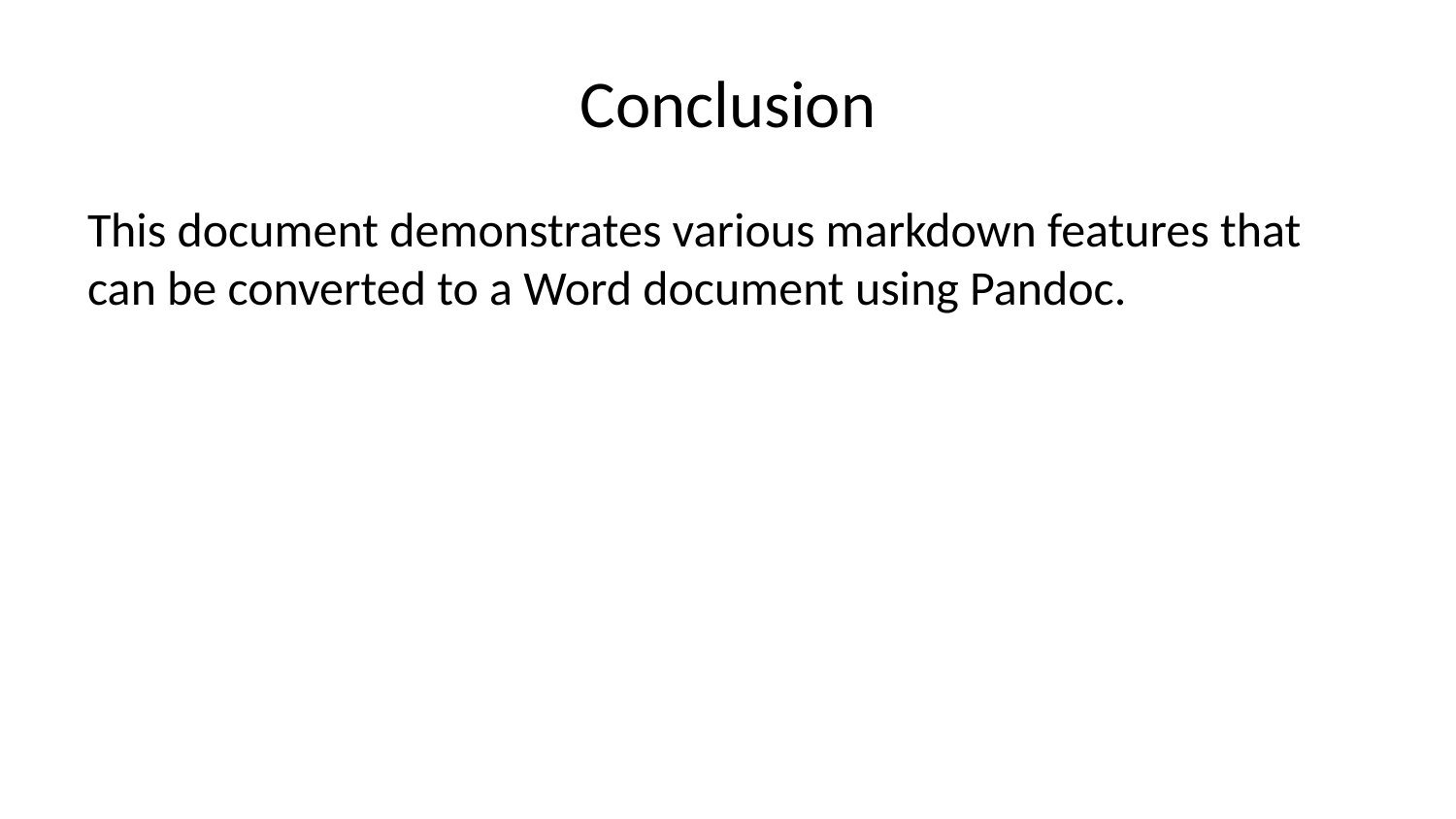

# Conclusion
This document demonstrates various markdown features that can be converted to a Word document using Pandoc.